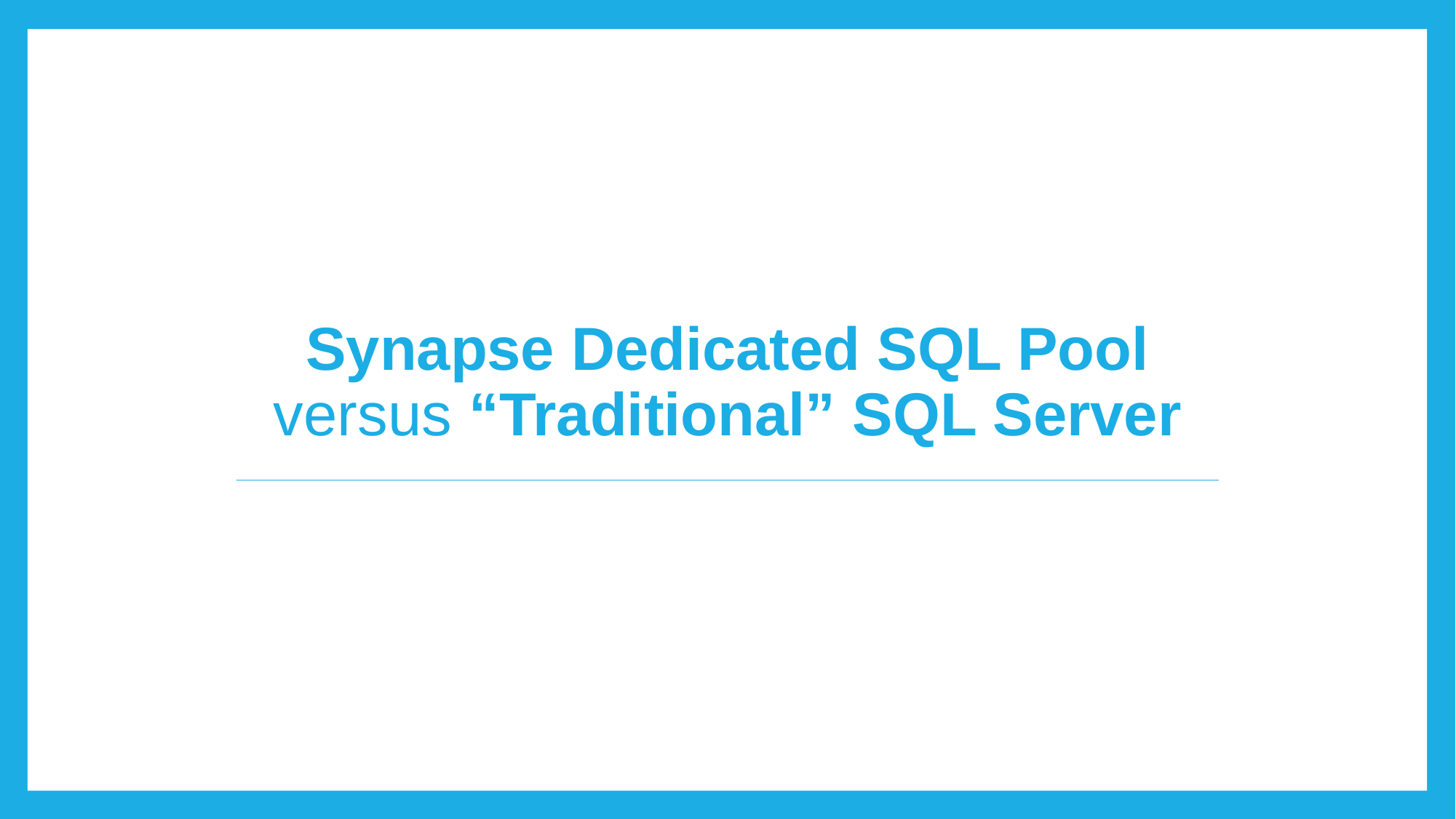

Synapse Dedicated SQL Pool versus “Traditional” SQL Server